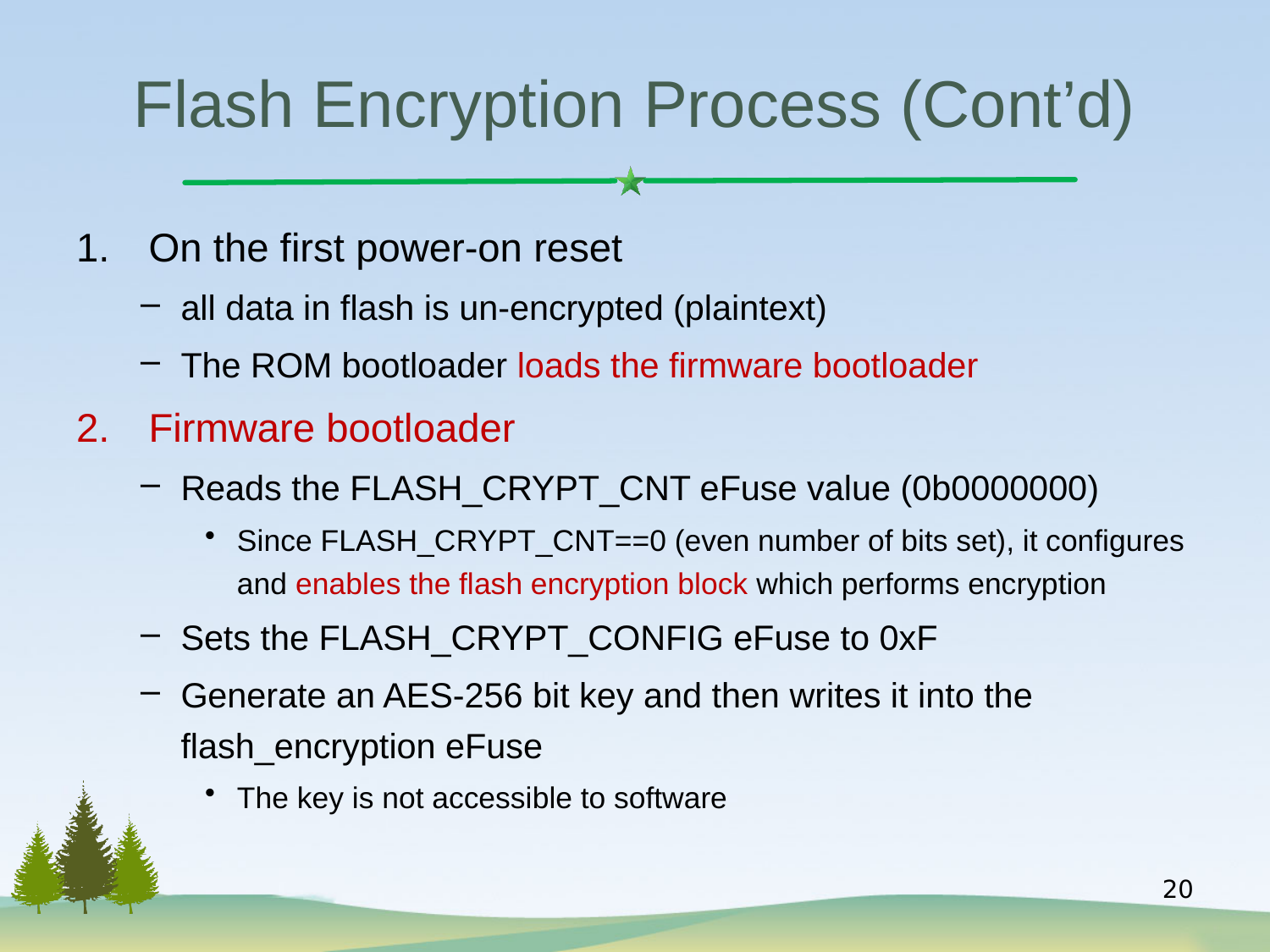

# Flash Encryption Process (Cont’d)
On the first power-on reset
all data in flash is un-encrypted (plaintext)
The ROM bootloader loads the firmware bootloader
Firmware bootloader
Reads the FLASH_CRYPT_CNT eFuse value (0b0000000)
Since FLASH_CRYPT_CNT==0 (even number of bits set), it configures and enables the flash encryption block which performs encryption
Sets the FLASH_CRYPT_CONFIG eFuse to 0xF
Generate an AES-256 bit key and then writes it into the flash_encryption eFuse
The key is not accessible to software
20